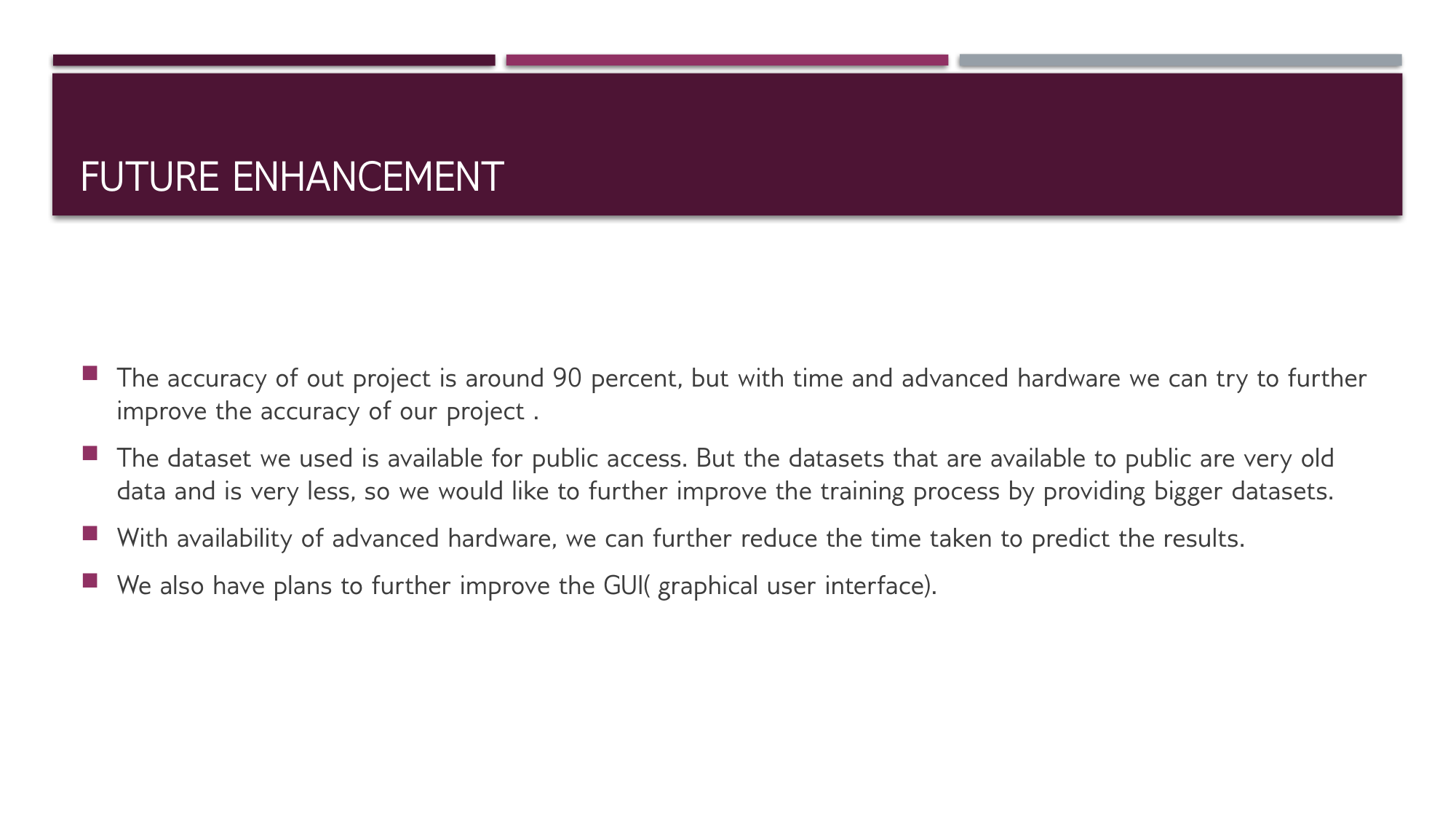

# Future enhancement
The accuracy of out project is around 90 percent, but with time and advanced hardware we can try to further improve the accuracy of our project .
The dataset we used is available for public access. But the datasets that are available to public are very old data and is very less, so we would like to further improve the training process by providing bigger datasets.
With availability of advanced hardware, we can further reduce the time taken to predict the results.
We also have plans to further improve the GUI( graphical user interface).